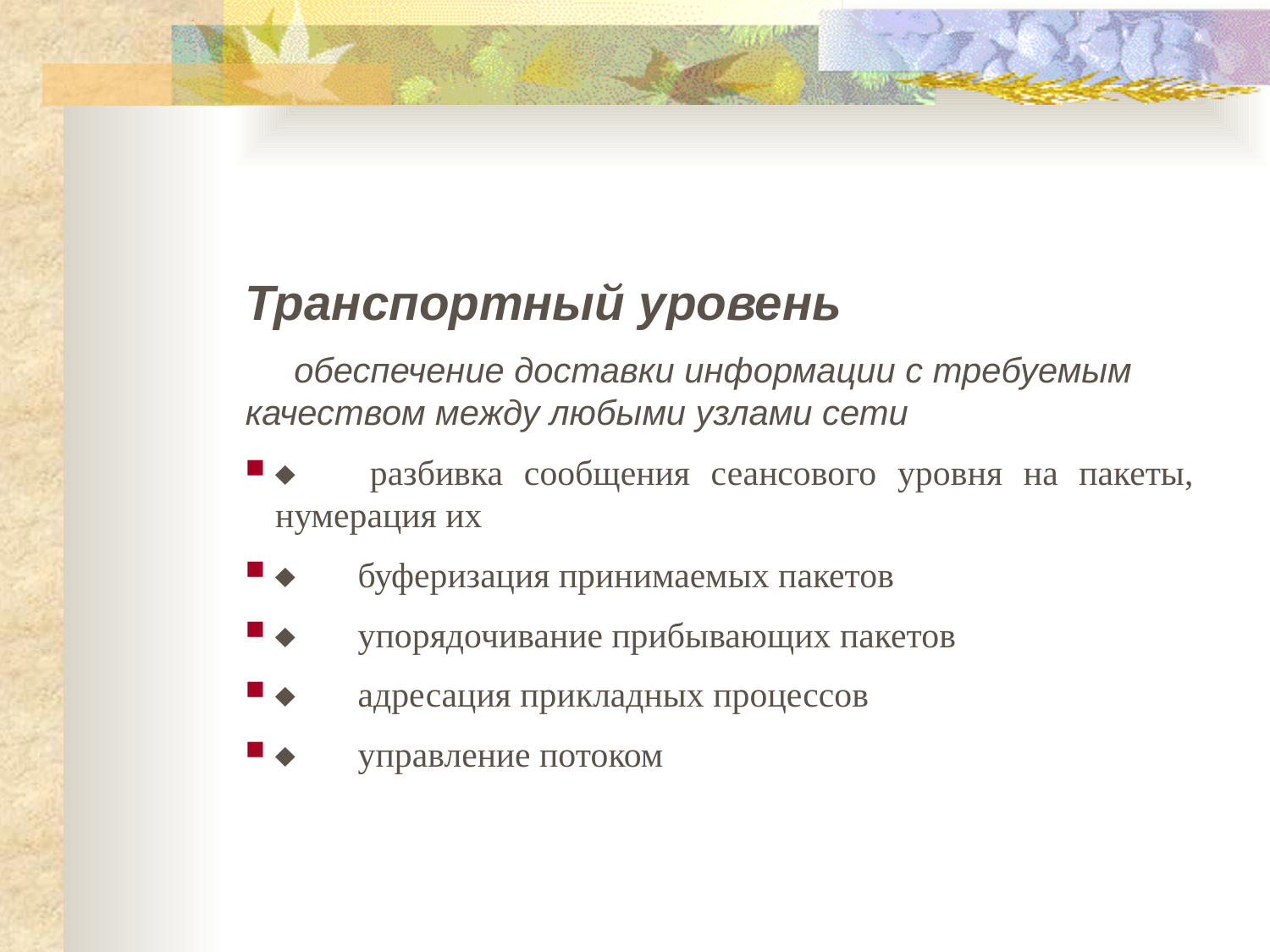

Транспортный уровень
     обеспечение доставки информации с требуемым качеством между любыми узлами сети
♦       разбивка сообщения сеансового уровня на пакеты, нумерация их
♦       буферизация принимаемых пакетов
♦       упорядочивание прибывающих пакетов
♦       адресация прикладных процессов
♦       управление потоком